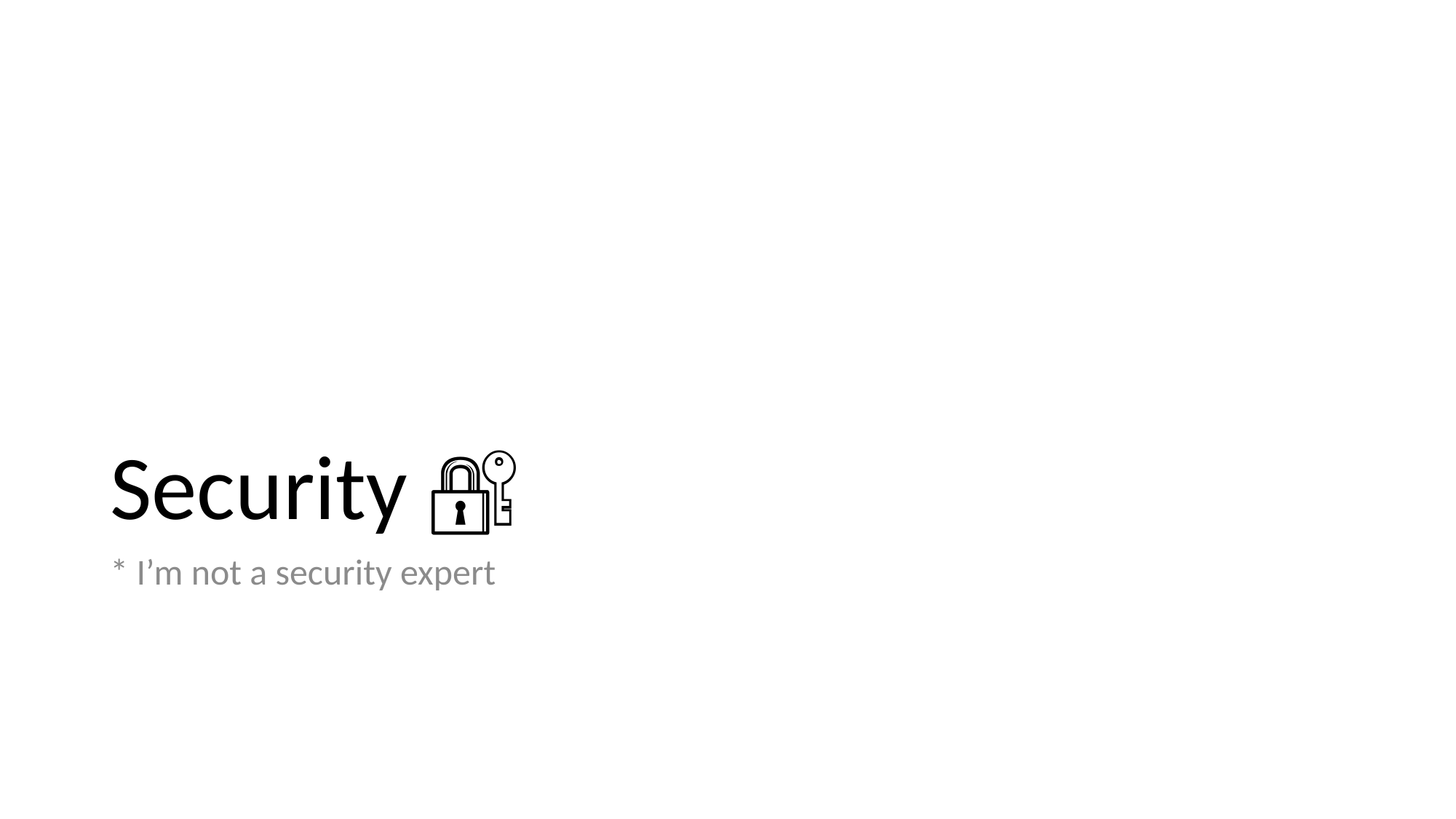

# Security 🔐
* I’m not a security expert